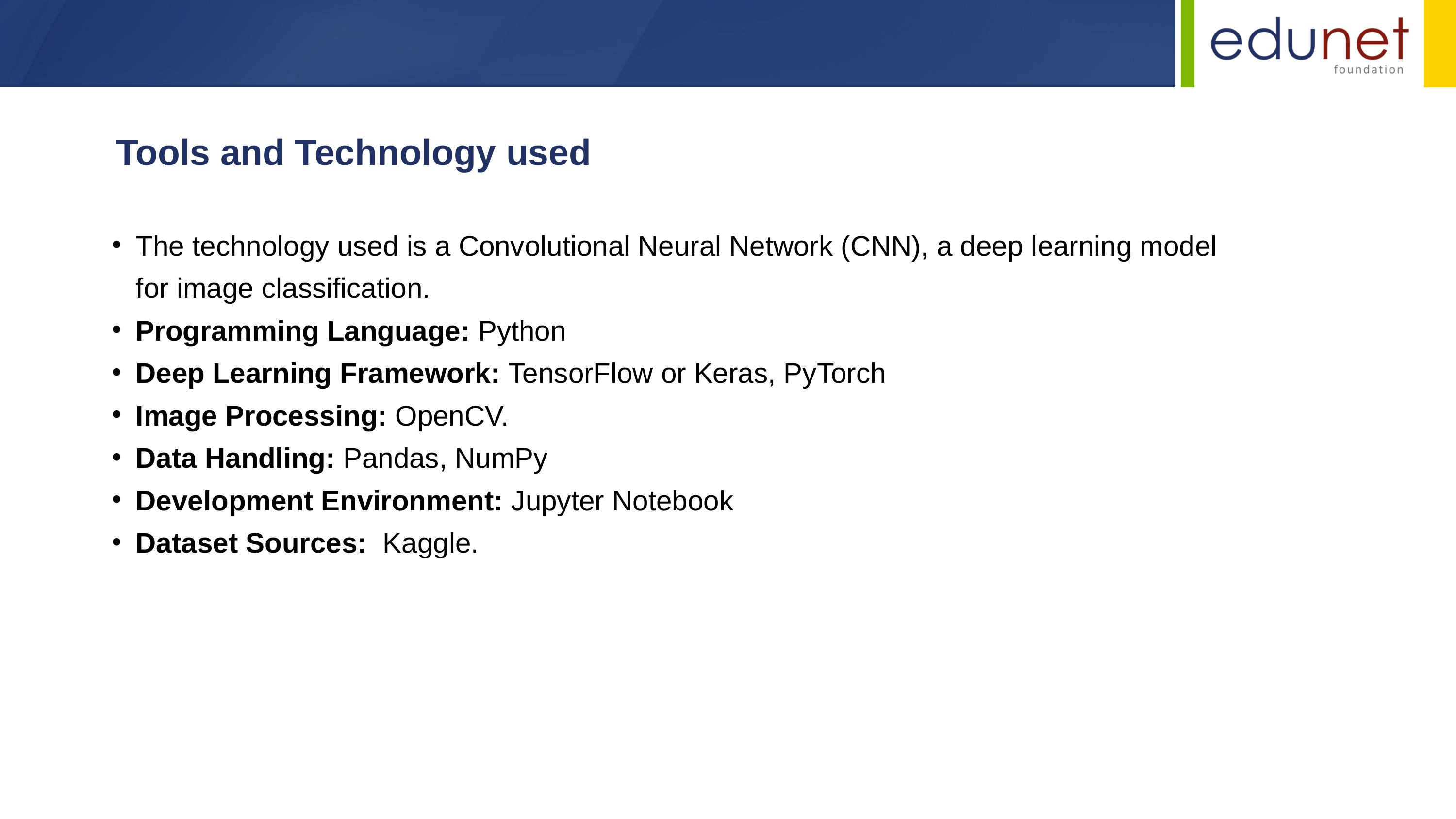

Tools and Technology used

The technology used is a Convolutional Neural Network (CNN), a deep learning model for image classification.
Programming Language: Python
Deep Learning Framework: TensorFlow or Keras, PyTorch
Image Processing: OpenCV.
Data Handling: Pandas, NumPy
Development Environment: Jupyter Notebook
Dataset Sources:  Kaggle.